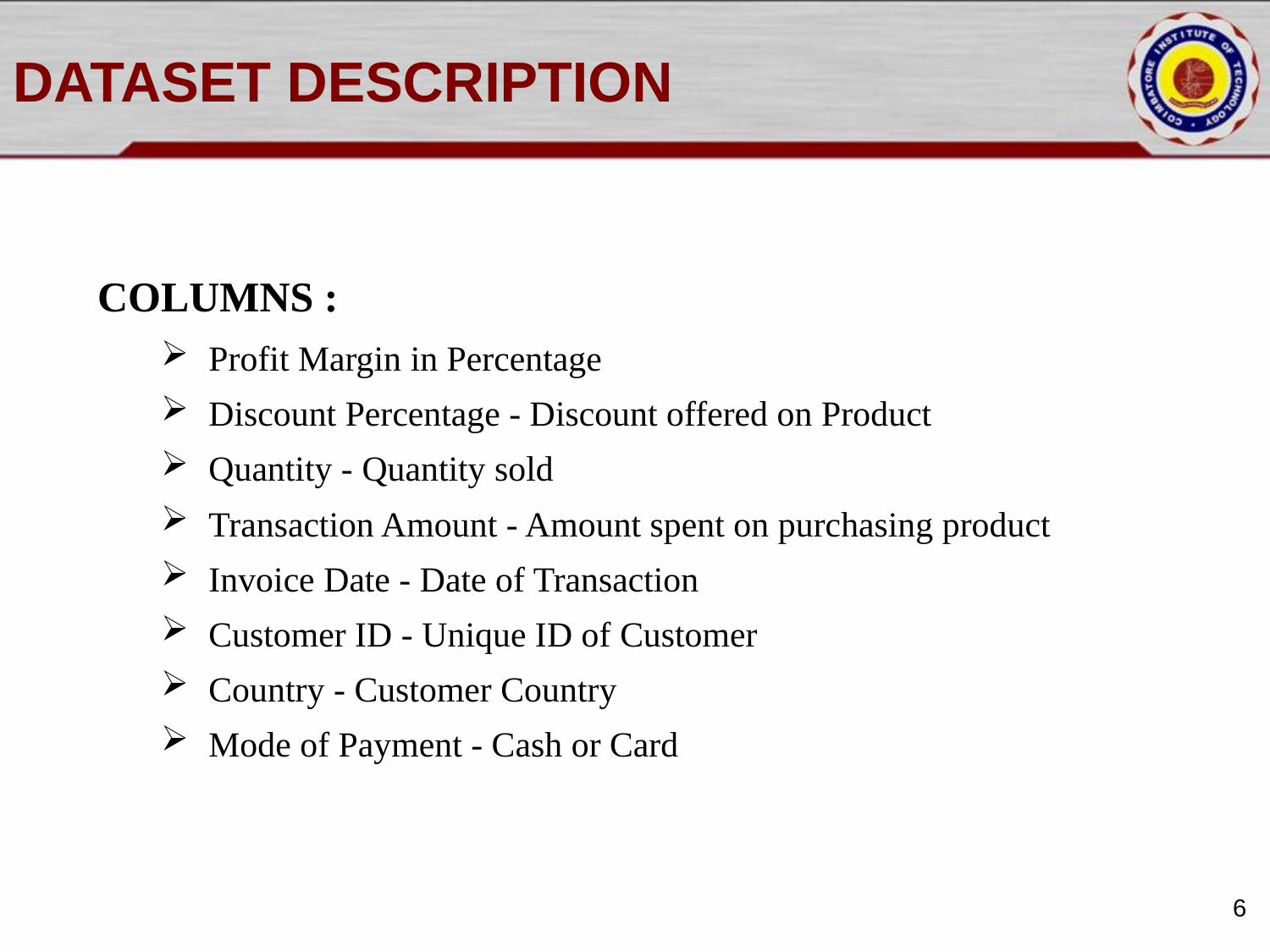

# DATASET DESCRIPTION
COLUMNS :
Profit Margin in Percentage
Discount Percentage - Discount offered on Product
Quantity - Quantity sold
Transaction Amount - Amount spent on purchasing product
Invoice Date - Date of Transaction
Customer ID - Unique ID of Customer
Country - Customer Country
Mode of Payment - Cash or Card

6